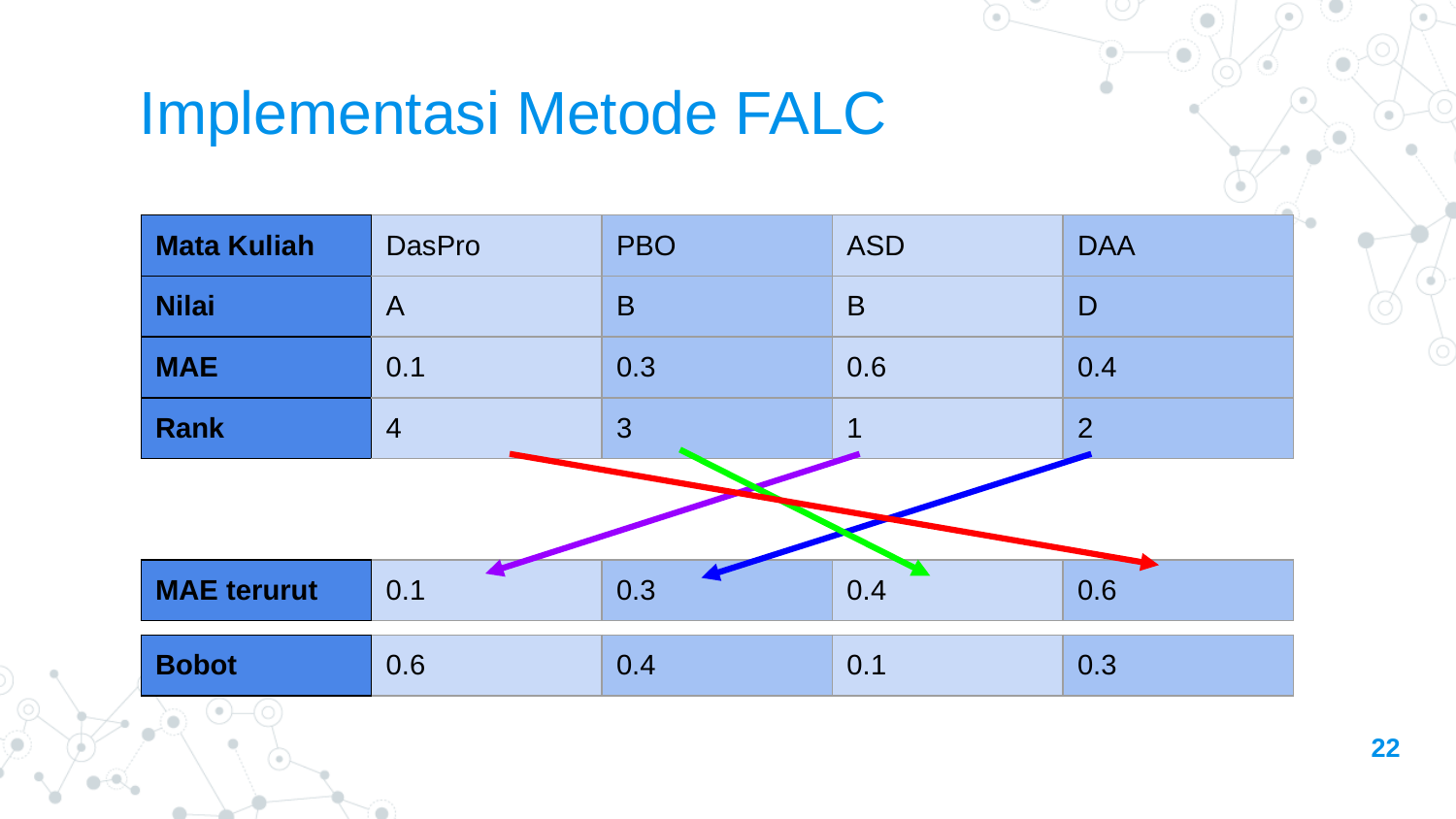

# Implementasi Metode FALC
| Mata Kuliah | DasPro | PBO | ASD | DAA |
| --- | --- | --- | --- | --- |
| Nilai | A | B | B | D |
| MAE | 0.1 | 0.3 | 0.6 | 0.4 |
| Rank | 4 | 3 | 1 | 2 |
| MAE terurut | 0.1 | 0.3 | 0.4 | 0.6 |
| --- | --- | --- | --- | --- |
| Bobot | 0.6 | 0.4 | 0.1 | 0.3 |
| --- | --- | --- | --- | --- |
22